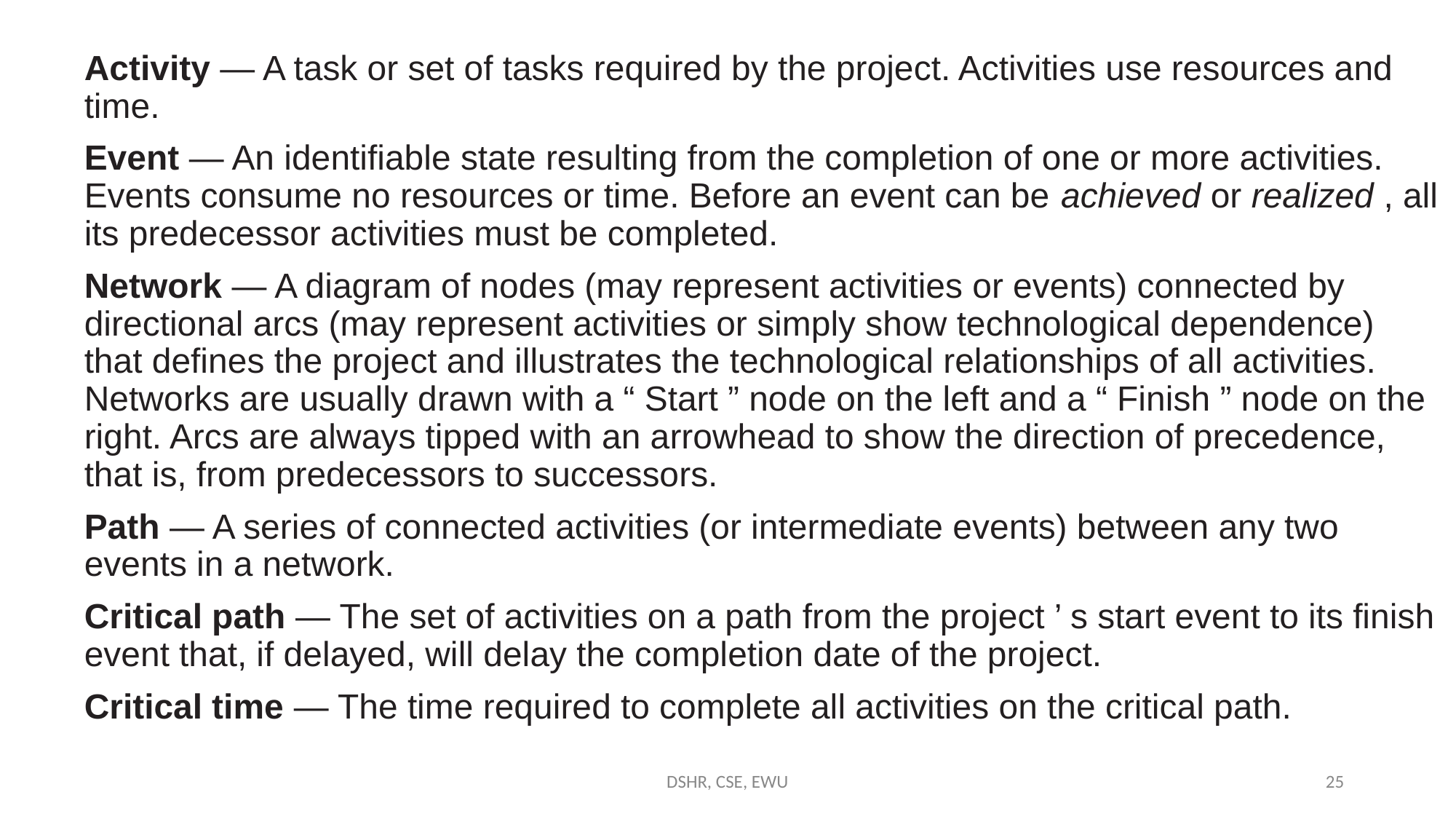

Activity — A task or set of tasks required by the project. Activities use resources and time.
Event — An identifiable state resulting from the completion of one or more activities. Events consume no resources or time. Before an event can be achieved or realized , all its predecessor activities must be completed.
Network — A diagram of nodes (may represent activities or events) connected by directional arcs (may represent activities or simply show technological dependence) that defines the project and illustrates the technological relationships of all activities. Networks are usually drawn with a “ Start ” node on the left and a “ Finish ” node on the right. Arcs are always tipped with an arrowhead to show the direction of precedence, that is, from predecessors to successors.
Path — A series of connected activities (or intermediate events) between any two events in a network.
Critical path — The set of activities on a path from the project ’ s start event to its finish event that, if delayed, will delay the completion date of the project.
Critical time — The time required to complete all activities on the critical path.
DSHR, CSE, EWU
25